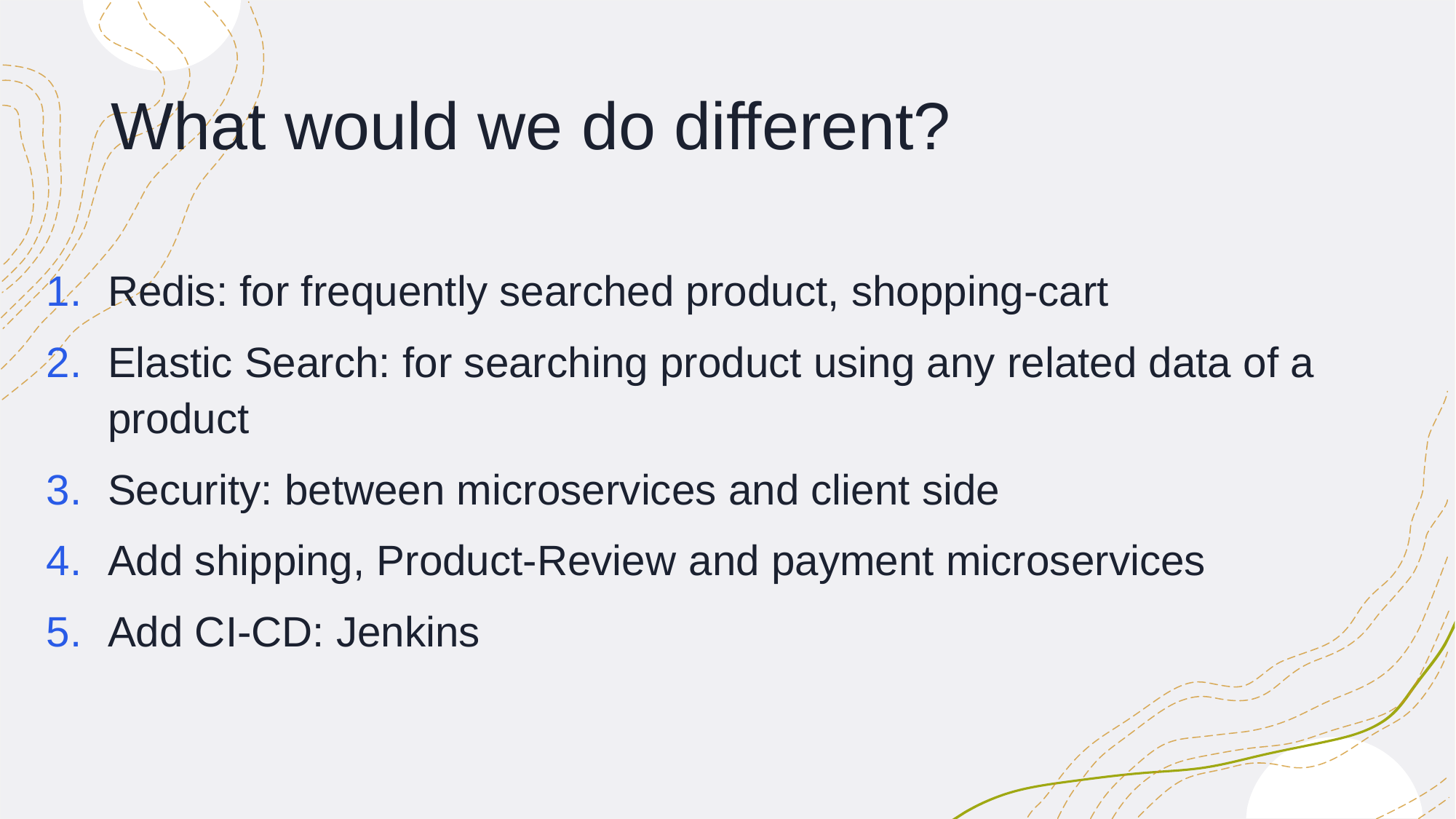

# What would we do different?

Redis: for frequently searched product, shopping-cart
Elastic Search: for searching product using any related data of a product
Security: between microservices and client side
Add shipping, Product-Review and payment microservices
Add CI-CD: Jenkins